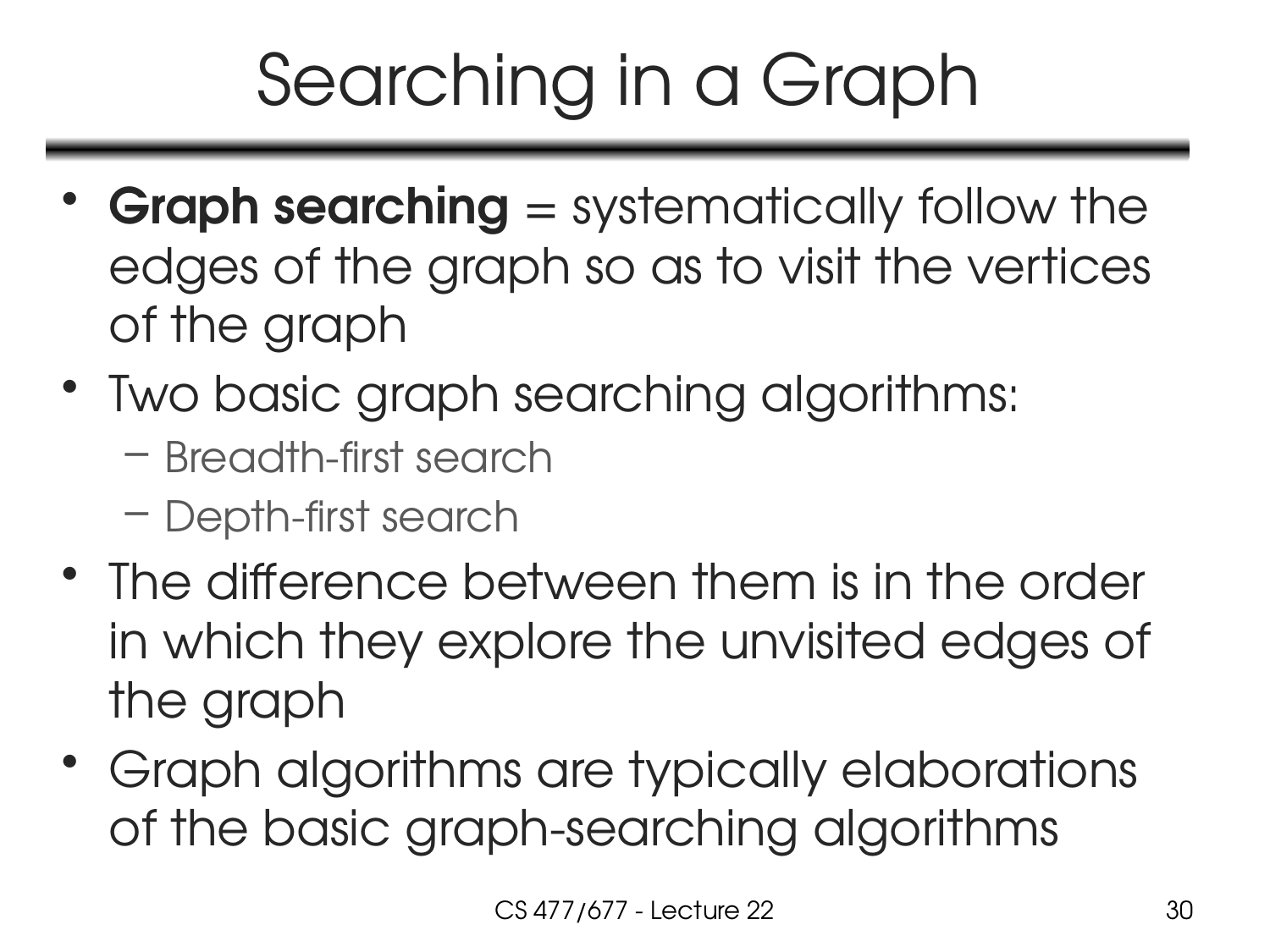

# Searching in a Graph
Graph searching = systematically follow the edges of the graph so as to visit the vertices of the graph
Two basic graph searching algorithms:
Breadth-first search
Depth-first search
The difference between them is in the order in which they explore the unvisited edges of the graph
Graph algorithms are typically elaborations of the basic graph-searching algorithms
CS 477/677 - Lecture 22
30